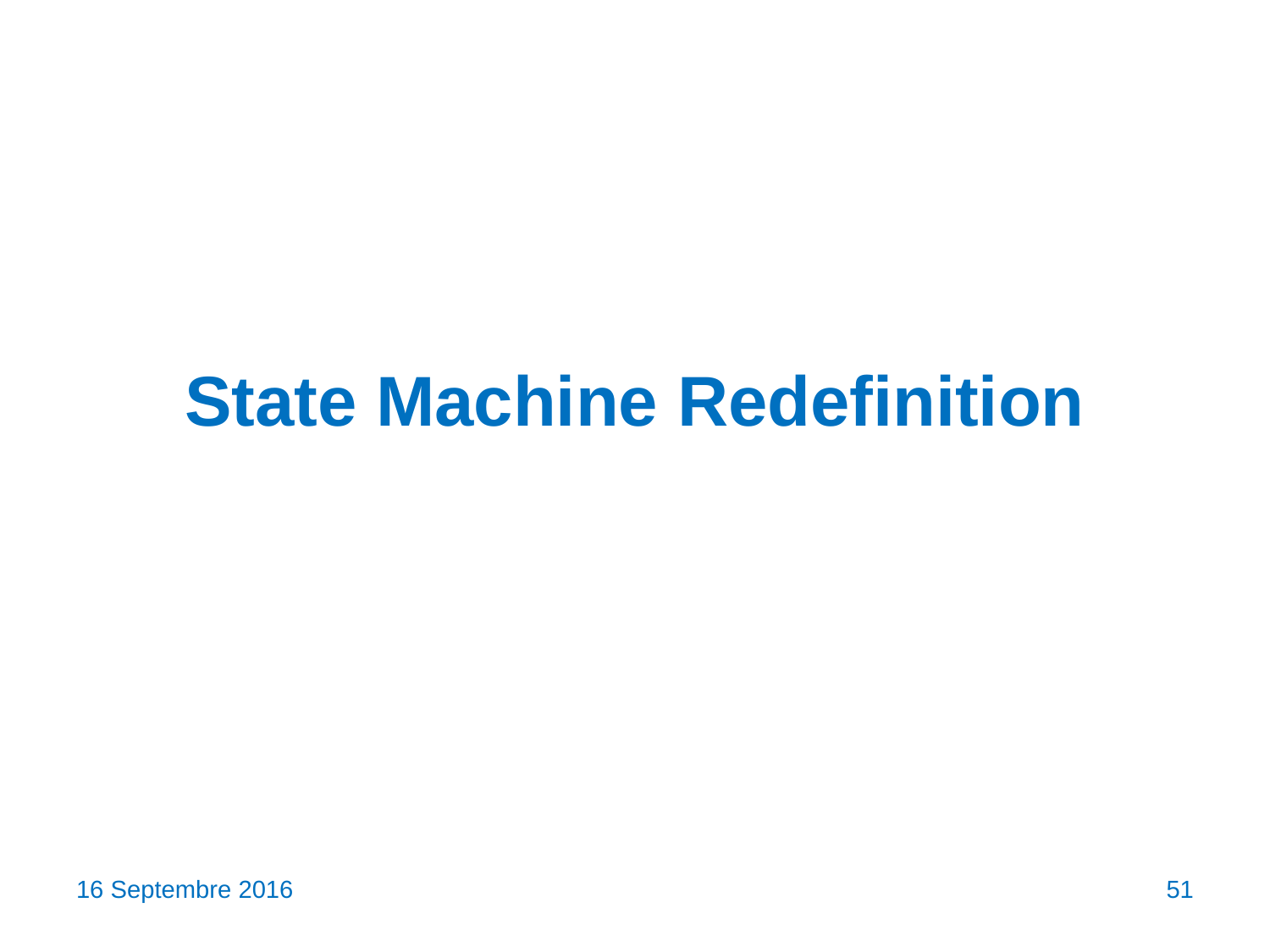

# State Machine Redefinition

16 Septembre 2016
51